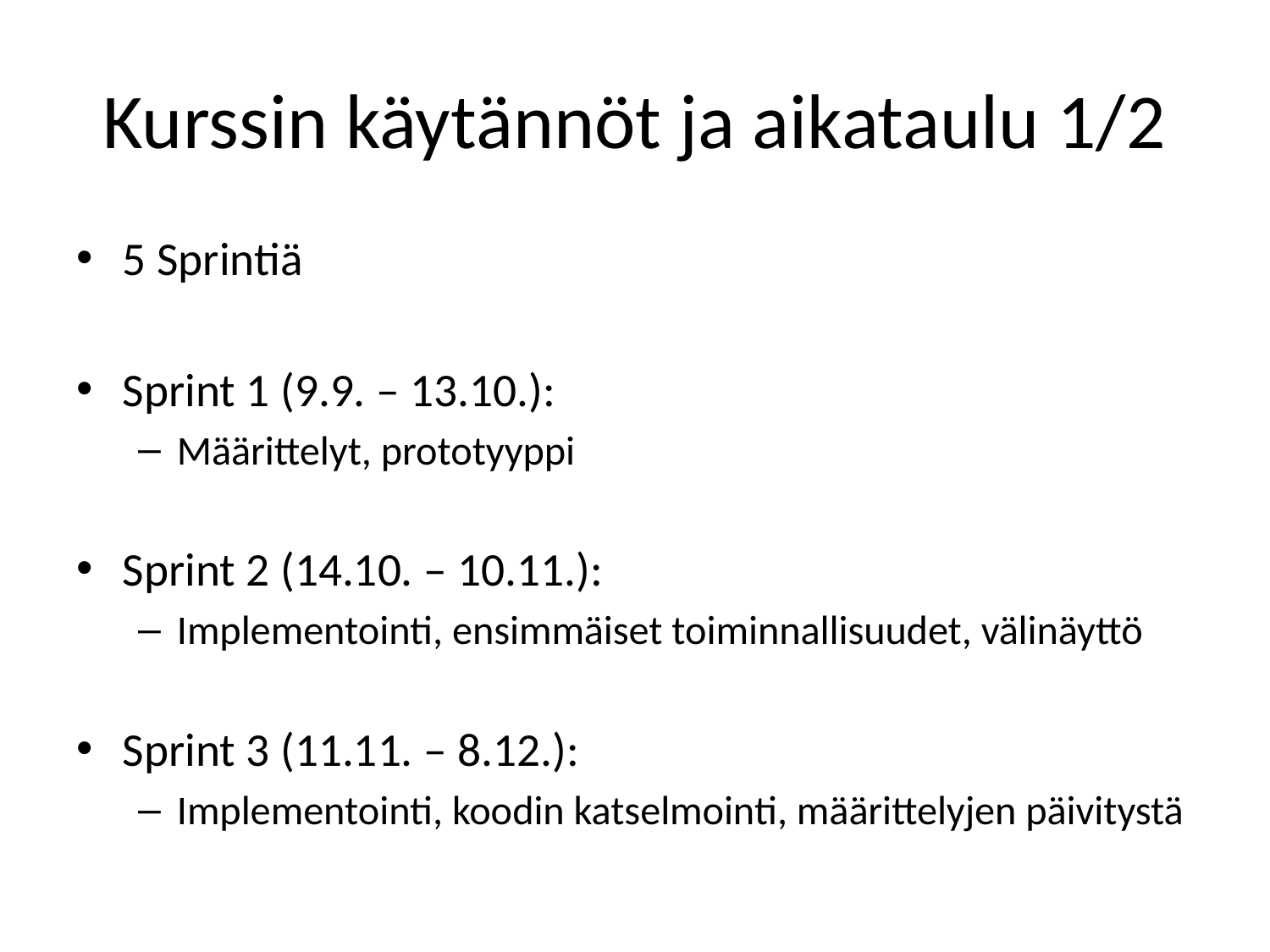

# Kurssin käytännöt ja aikataulu 1/2
5 Sprintiä

Sprint 1 (9.9. – 13.10.):
Määrittelyt, prototyyppi

Sprint 2 (14.10. – 10.11.):
Implementointi, ensimmäiset toiminnallisuudet, välinäyttö

Sprint 3 (11.11. – 8.12.):
Implementointi, koodin katselmointi, määrittelyjen päivitystä